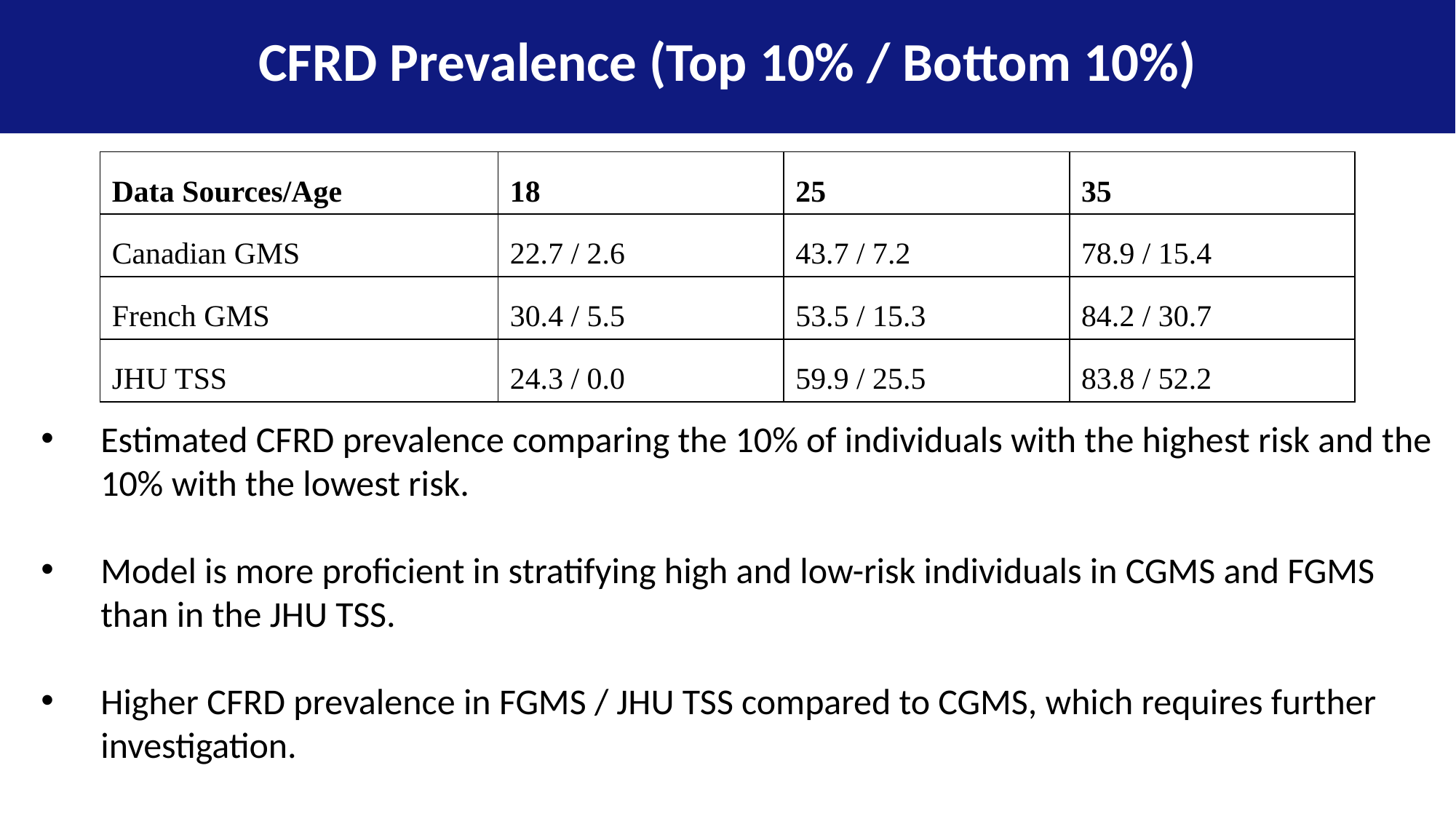

CFRD Prevalence (Top 10% / Bottom 10%)
| Data Sources/Age | 18 | 25 | 35 |
| --- | --- | --- | --- |
| Canadian GMS | 22.7 / 2.6 | 43.7 / 7.2 | 78.9 / 15.4 |
| French GMS | 30.4 / 5.5 | 53.5 / 15.3 | 84.2 / 30.7 |
| JHU TSS | 24.3 / 0.0 | 59.9 / 25.5 | 83.8 / 52.2 |
Estimated CFRD prevalence comparing the 10% of individuals with the highest risk and the 10% with the lowest risk.

Model is more proficient in stratifying high and low-risk individuals in CGMS and FGMS than in the JHU TSS.

Higher CFRD prevalence in FGMS / JHU TSS compared to CGMS, which requires further investigation.